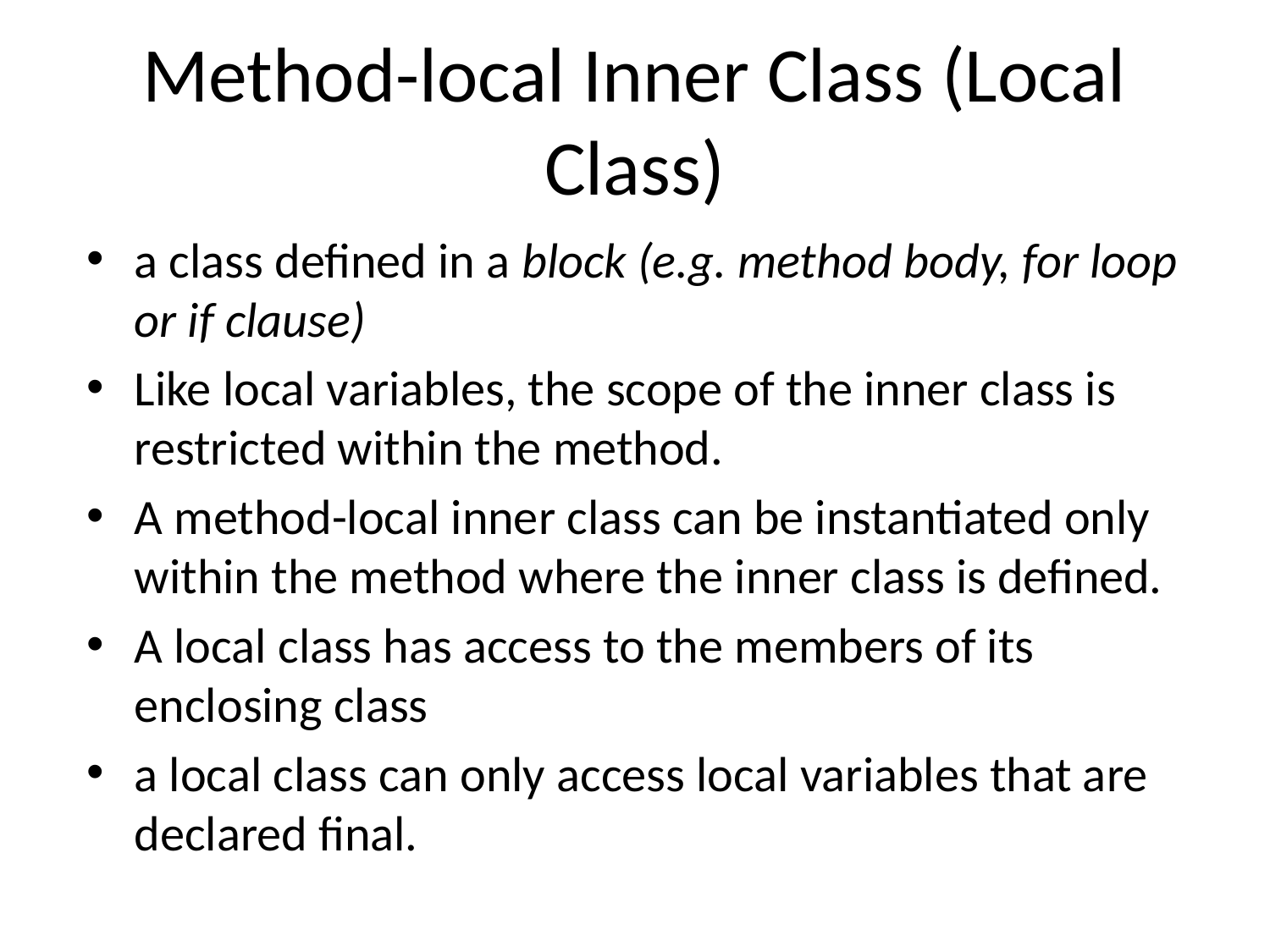

# Method-local Inner Class (Local Class)
a class defined in a block (e.g. method body, for loop or if clause)
Like local variables, the scope of the inner class is restricted within the method.
A method-local inner class can be instantiated only within the method where the inner class is defined.
A local class has access to the members of its enclosing class
a local class can only access local variables that are declared final.